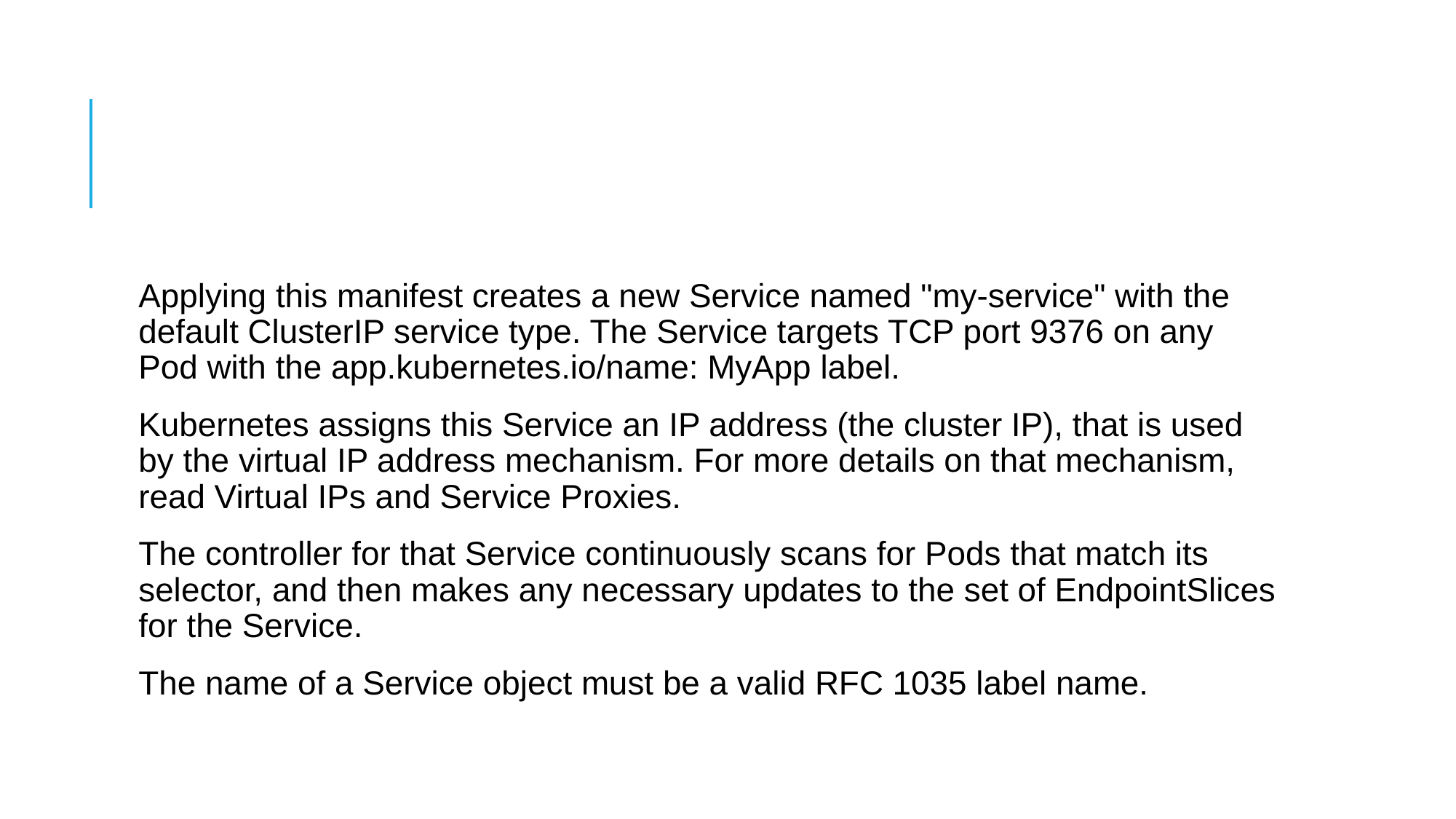

#
Applying this manifest creates a new Service named "my-service" with the default ClusterIP service type. The Service targets TCP port 9376 on any Pod with the app.kubernetes.io/name: MyApp label.
Kubernetes assigns this Service an IP address (the cluster IP), that is used by the virtual IP address mechanism. For more details on that mechanism, read Virtual IPs and Service Proxies.
The controller for that Service continuously scans for Pods that match its selector, and then makes any necessary updates to the set of EndpointSlices for the Service.
The name of a Service object must be a valid RFC 1035 label name.